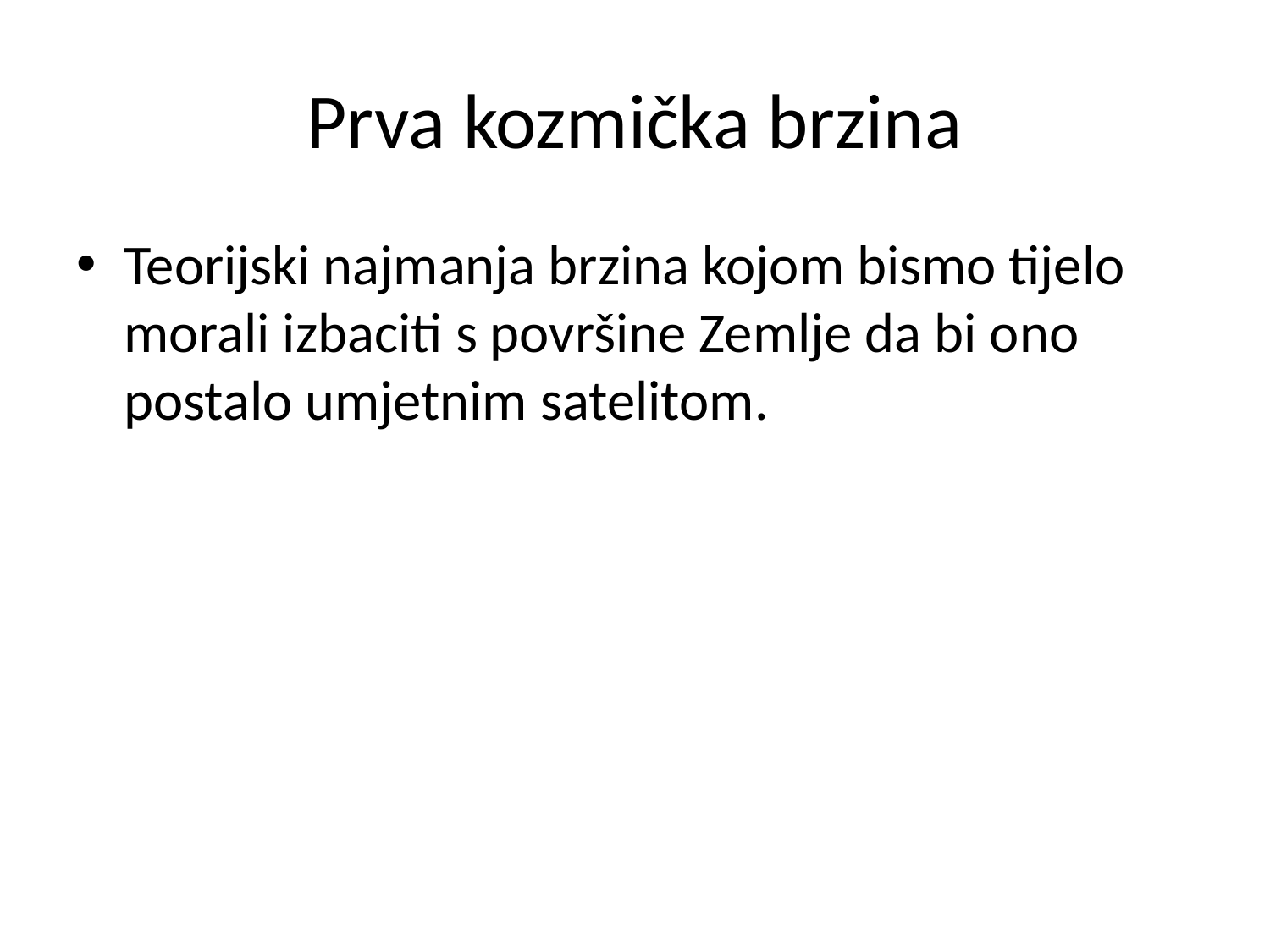

# Prva kozmička brzina
Teorijski najmanja brzina kojom bismo tijelo morali izbaciti s površine Zemlje da bi ono postalo umjetnim satelitom.